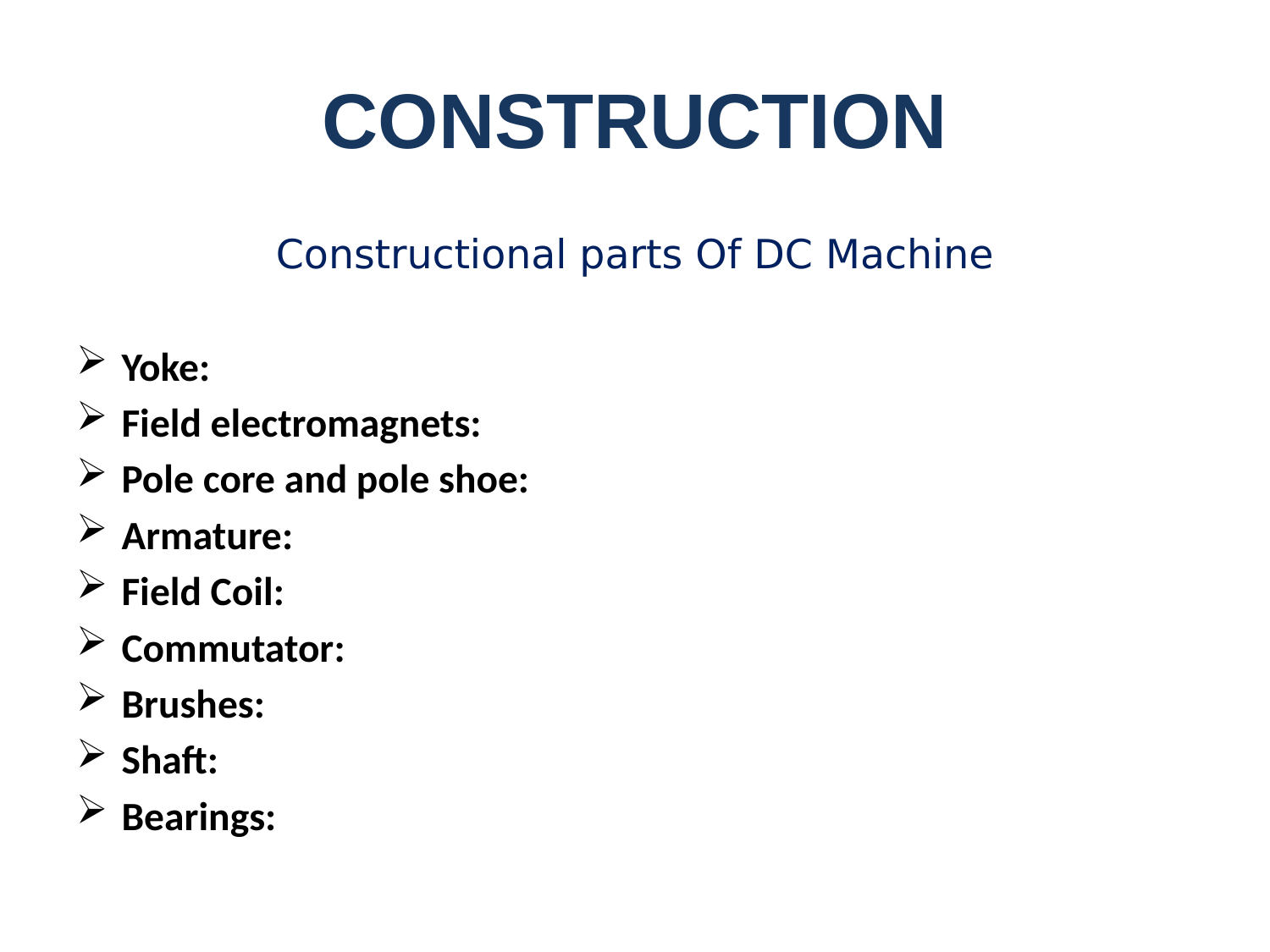

# CONSTRUCTION
Constructional parts Of DC Machine

Yoke:
Field electromagnets:
Pole core and pole shoe:
Armature:
Field Coil:
Commutator:
Brushes:
Shaft:
Bearings: